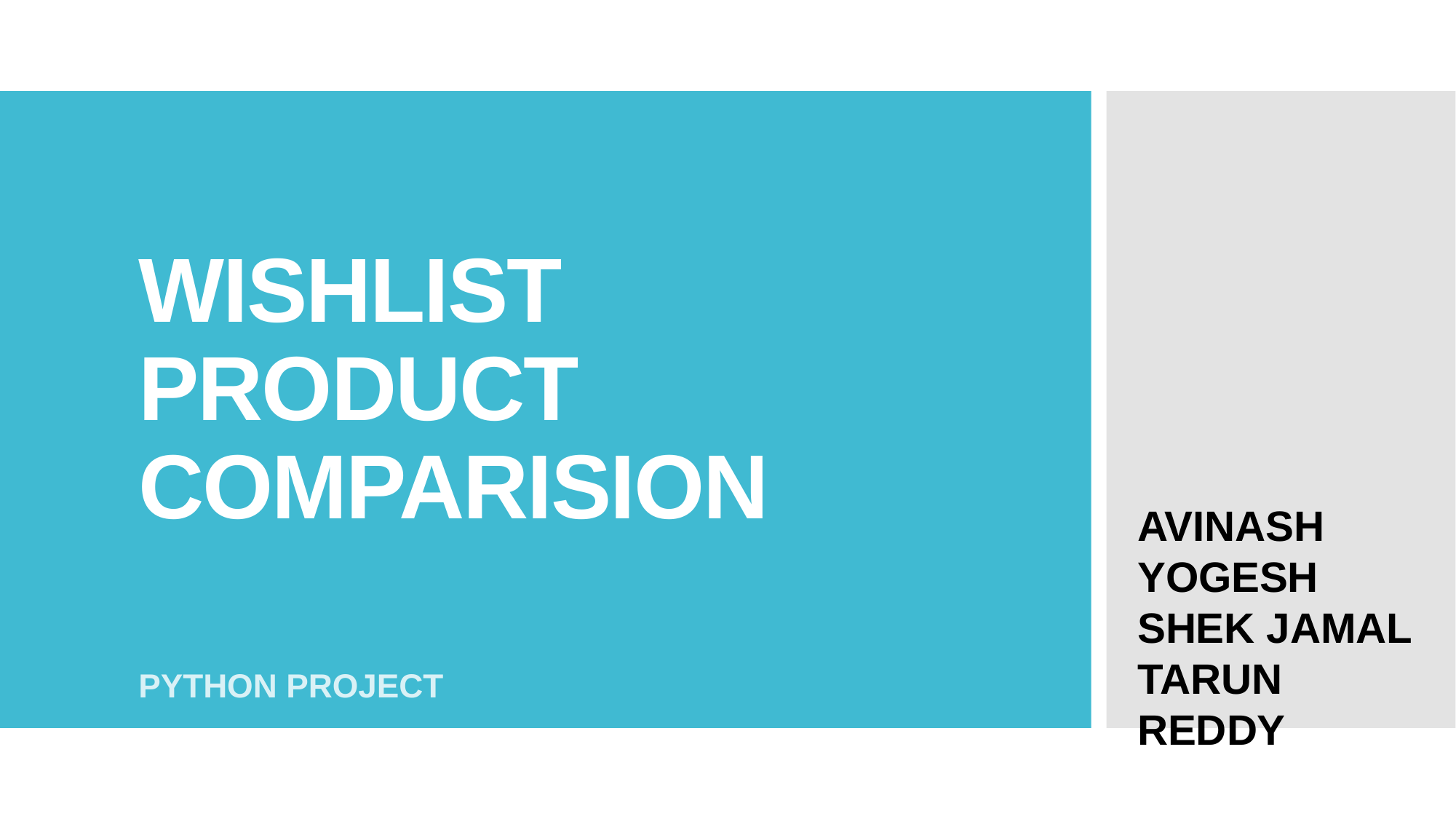

# WISHLIST  PRODUCT COMPARISION
AVINASH
YOGESH
SHEK JAMAL
TARUN REDDY
PYTHON PROJECT